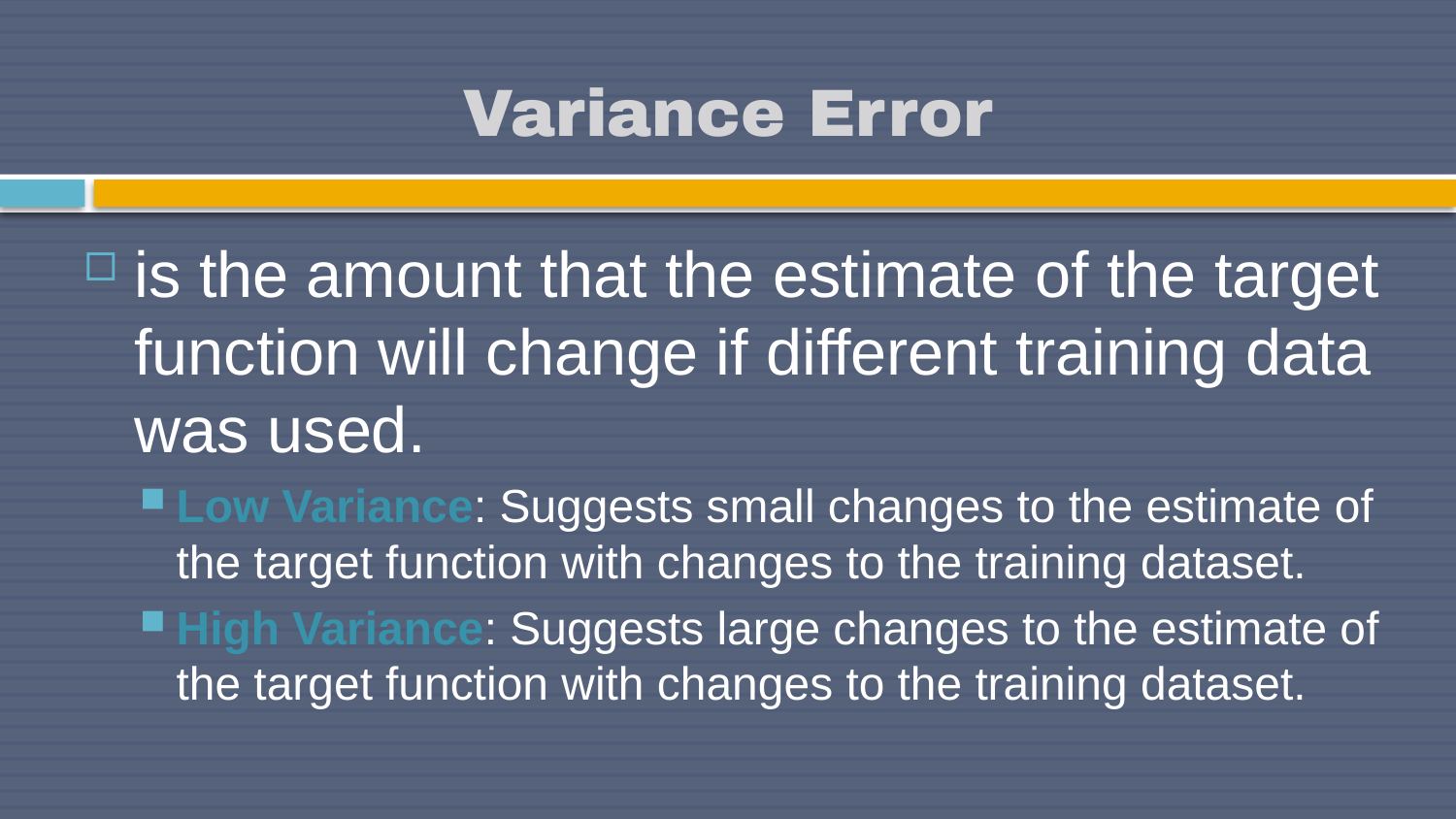

# Variance Error
is the amount that the estimate of the target function will change if different training data was used.
Low Variance: Suggests small changes to the estimate of the target function with changes to the training dataset.
High Variance: Suggests large changes to the estimate of the target function with changes to the training dataset.